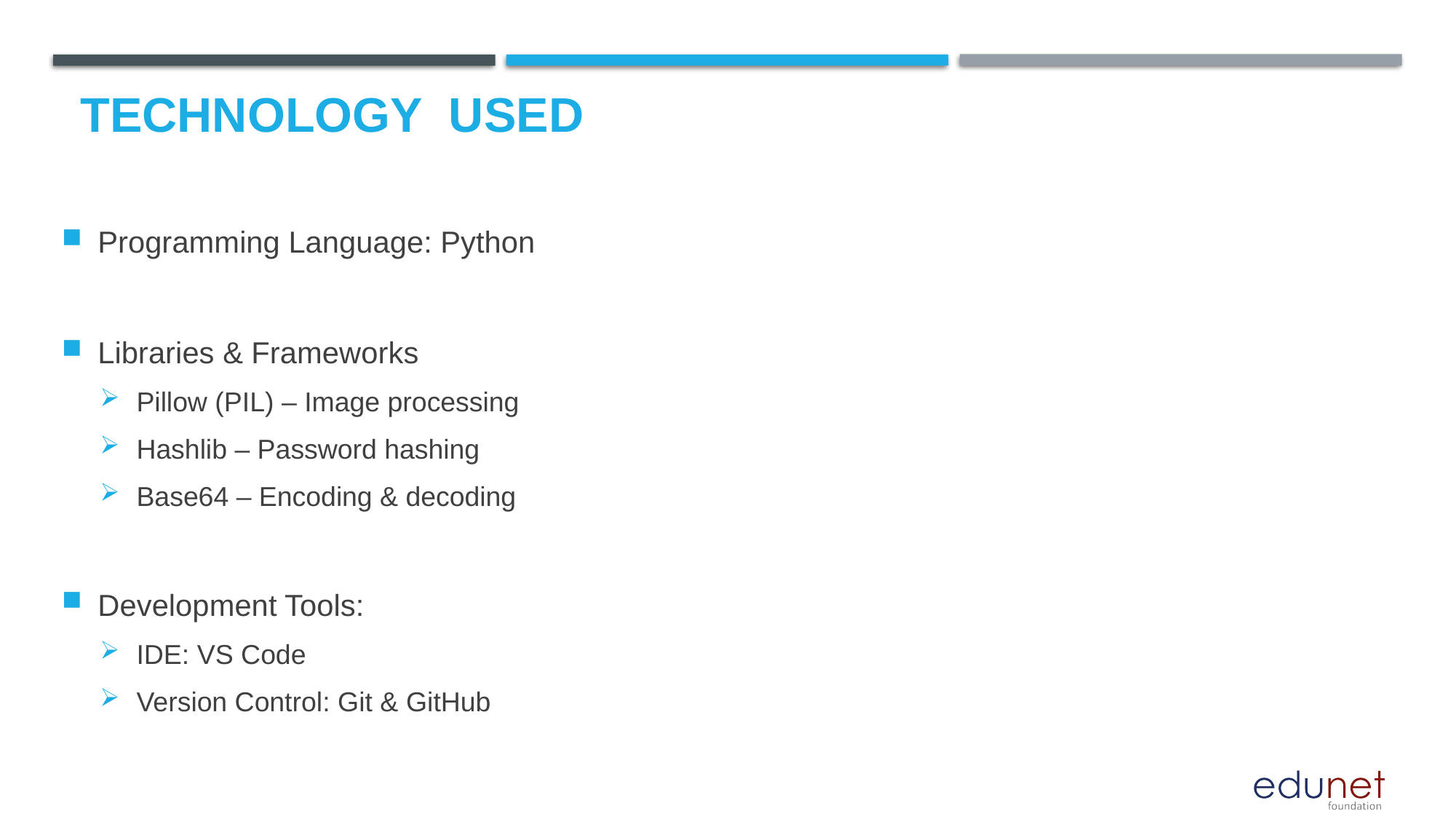

# Technology  used
Programming Language: Python

Libraries & Frameworks
Pillow (PIL) – Image processing
Hashlib – Password hashing
Base64 – Encoding & decoding

Development Tools:
IDE: VS Code
Version Control: Git & GitHub